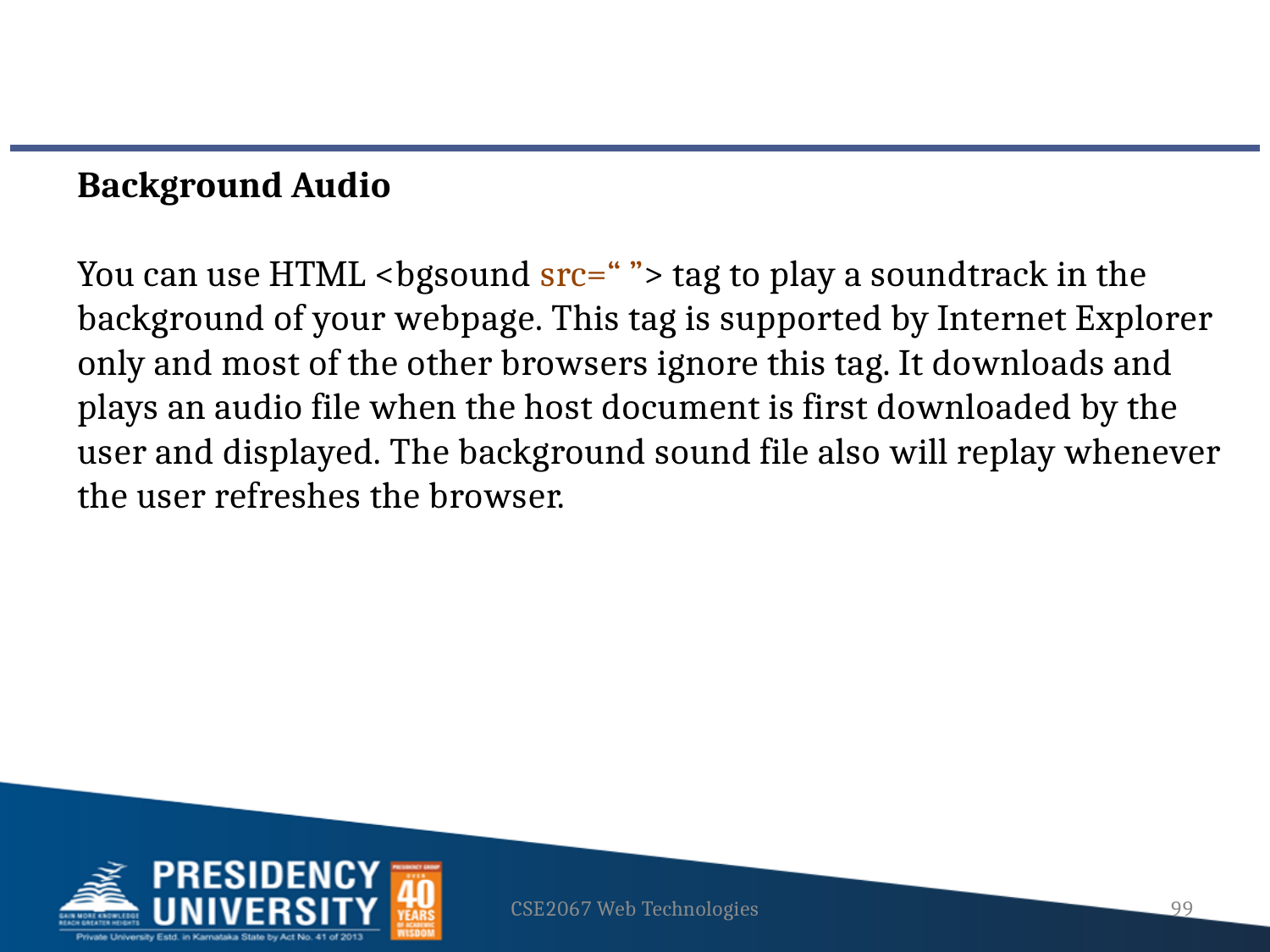

Background Audio

You can use HTML <bgsound src=“ ”> tag to play a soundtrack in the background of your webpage. This tag is supported by Internet Explorer only and most of the other browsers ignore this tag. It downloads and plays an audio file when the host document is first downloaded by the user and displayed. The background sound file also will replay whenever the user refreshes the browser.
CSE2067 Web Technologies
99